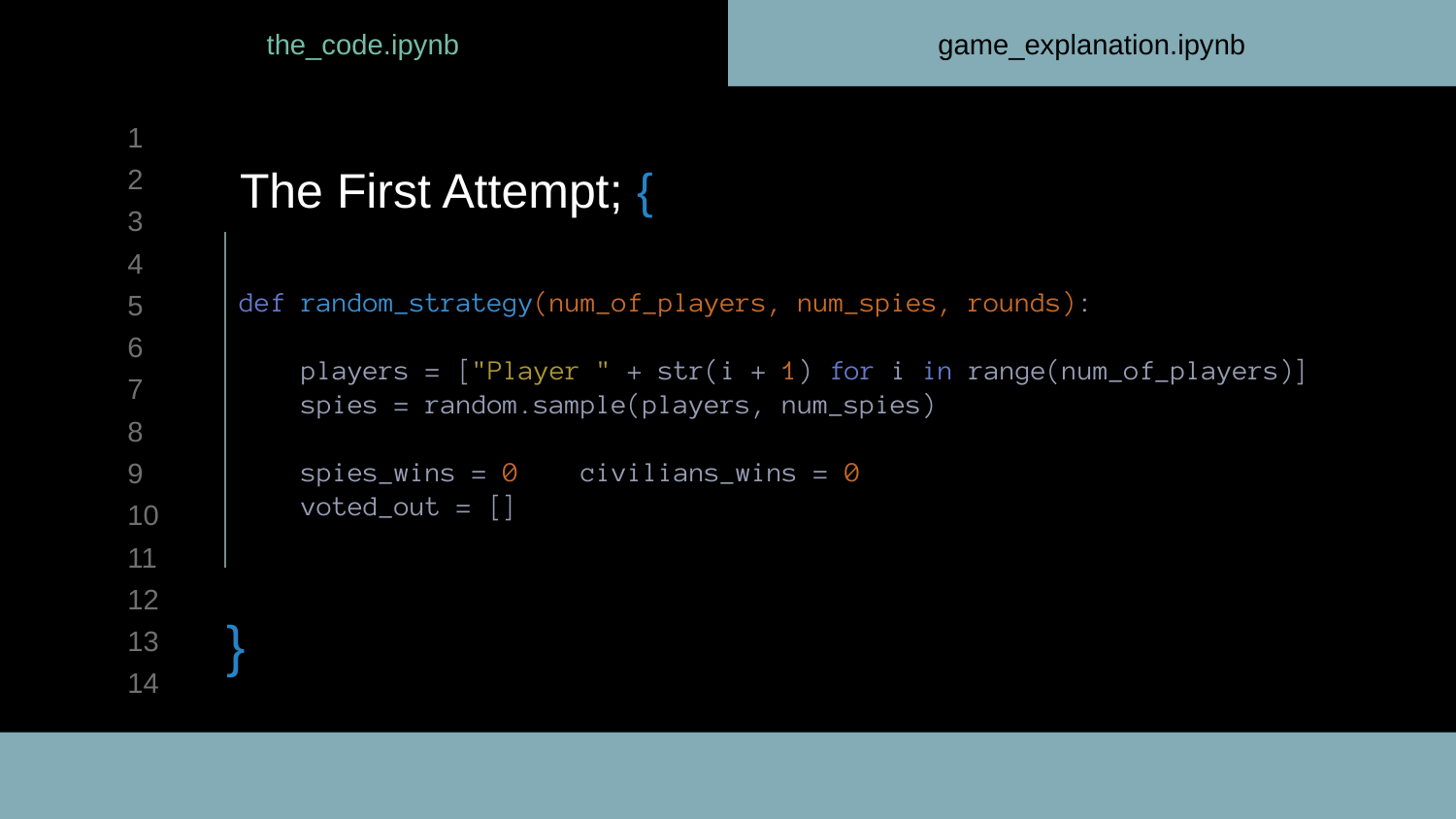

the_code.ipynb
game_explanation.ipynb
# The First Attempt; {
def random_strategy(num_of_players, num_spies, rounds):
   
    players = ["Player " + str(i + 1) for i in range(num_of_players)]
    spies = random.sample(players, num_spies)
    spies_wins = 0    civilians_wins = 0
    voted_out = []

}